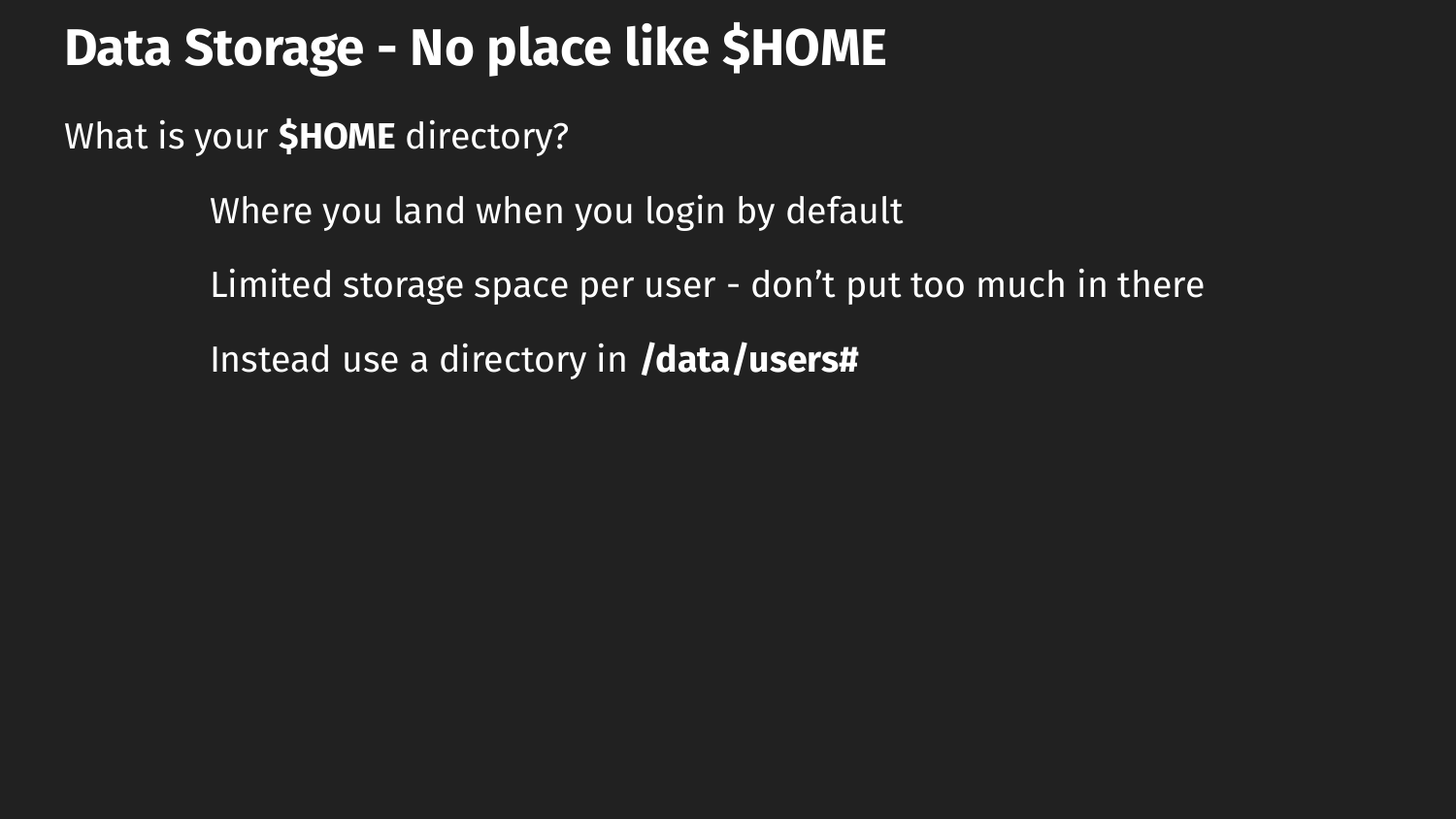

# Data Storage - No place like $HOME
What is your $HOME directory?
	Where you land when you login by default
	Limited storage space per user - don’t put too much in there
	Instead use a directory in /data/users#